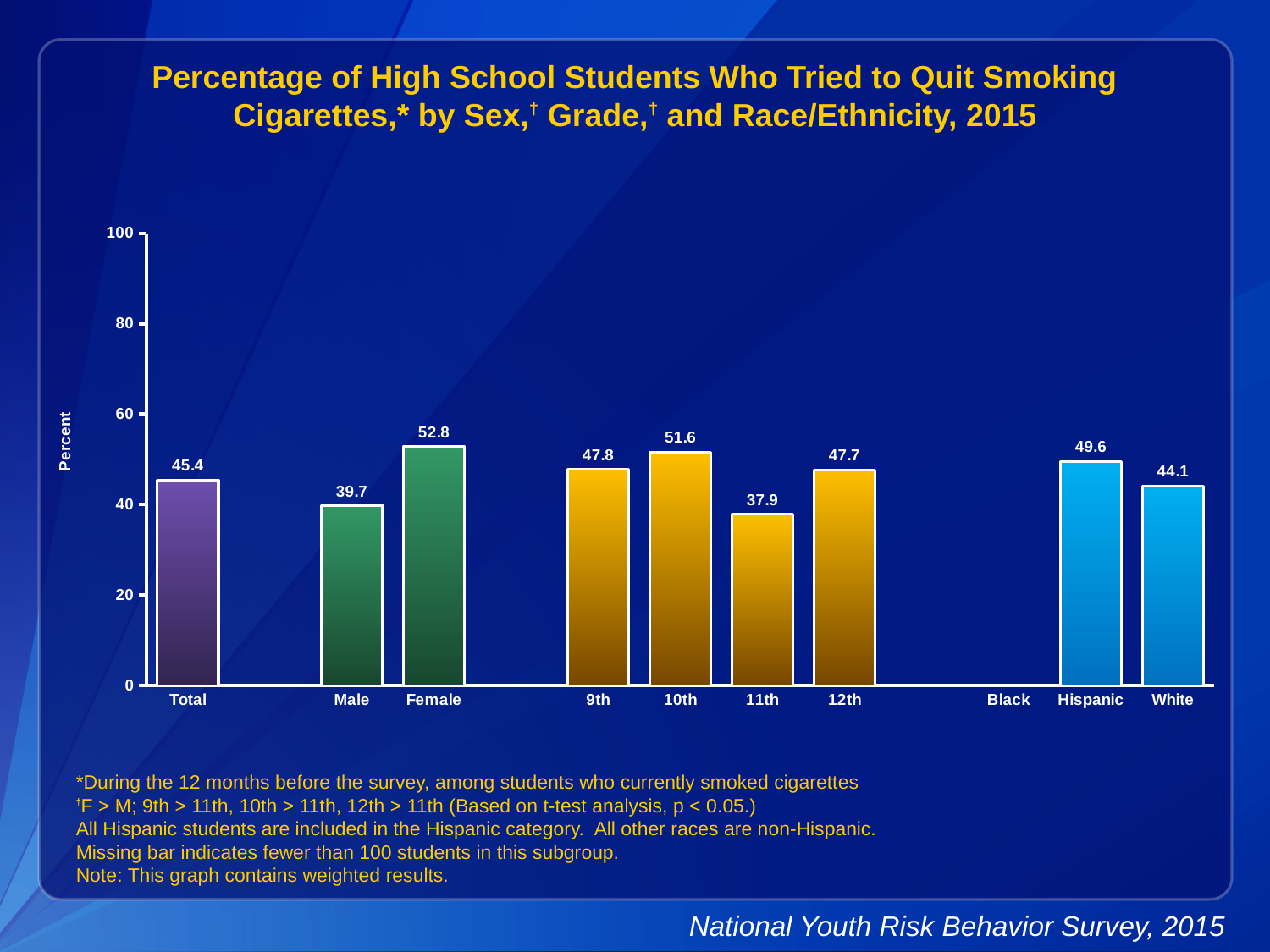

Percentage of High School Students Who Tried to Quit Smoking Cigarettes,* by Sex,† Grade,† and Race/Ethnicity, 2015

### Chart

| Category | Series 1 |
|---|---|
| Total | 45.4 |
|  | None |
| Male | 39.7 |
| Female | 52.8 |
|  | None |
| 9th | 47.8 |
| 10th | 51.6 |
| 11th | 37.9 |
| 12th | 47.7 |
|  | None |
| Black | None |
| Hispanic | 49.6 |
| White | 44.1 |
*During the 12 months before the survey, among students who currently smoked cigarettes
†F > M; 9th > 11th, 10th > 11th, 12th > 11th (Based on t-test analysis, p < 0.05.)
All Hispanic students are included in the Hispanic category.  All other races are non-Hispanic.
Missing bar indicates fewer than 100 students in this subgroup.
Note: This graph contains weighted results.
National Youth Risk Behavior Survey, 2015